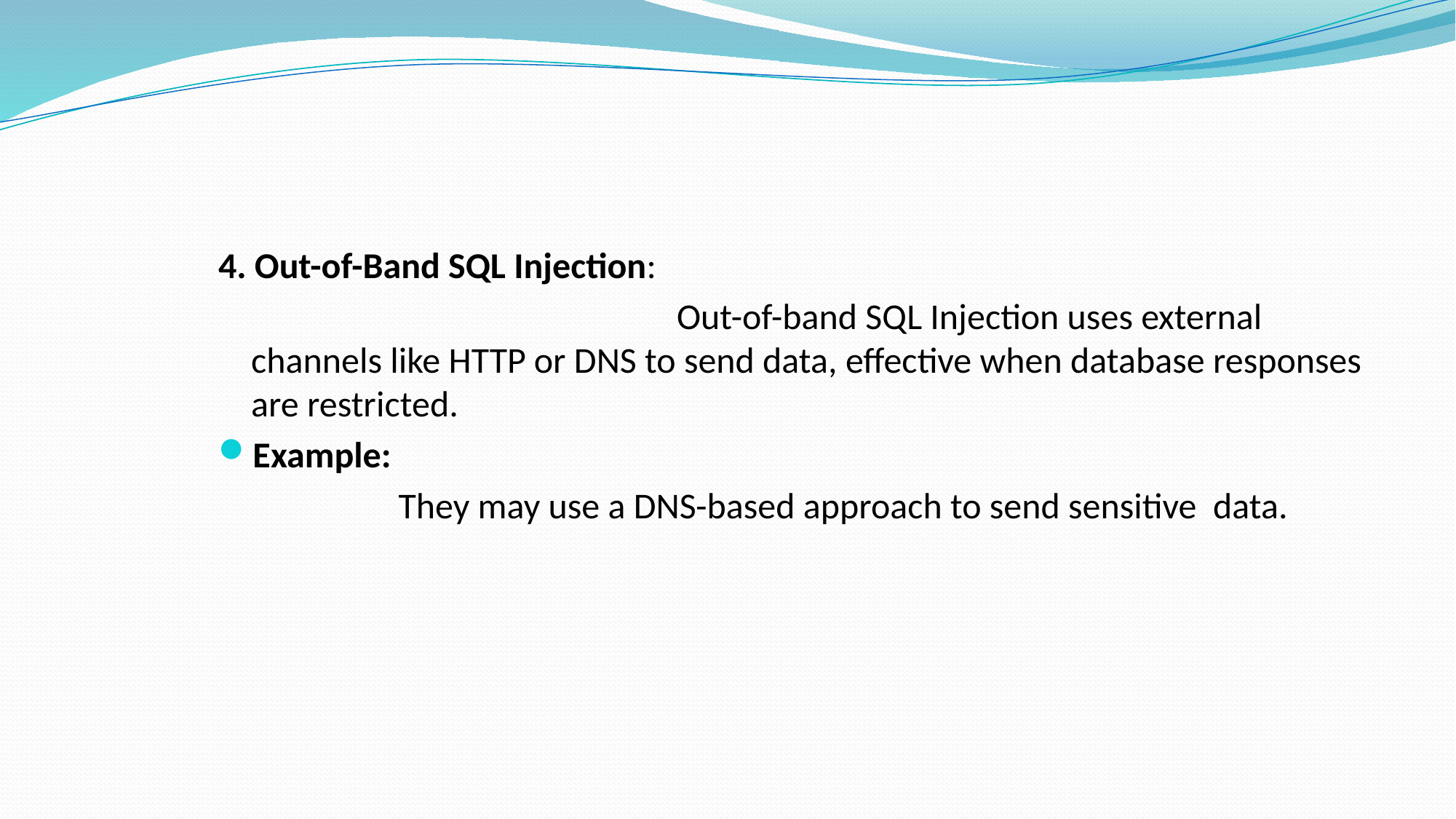

4. Out-of-Band SQL Injection:
                                                        Out-of-band SQL Injection uses external channels like HTTP or DNS to send data, effective when database responses are restricted.
Example:
                      They may use a DNS-based approach to send sensitive  data.